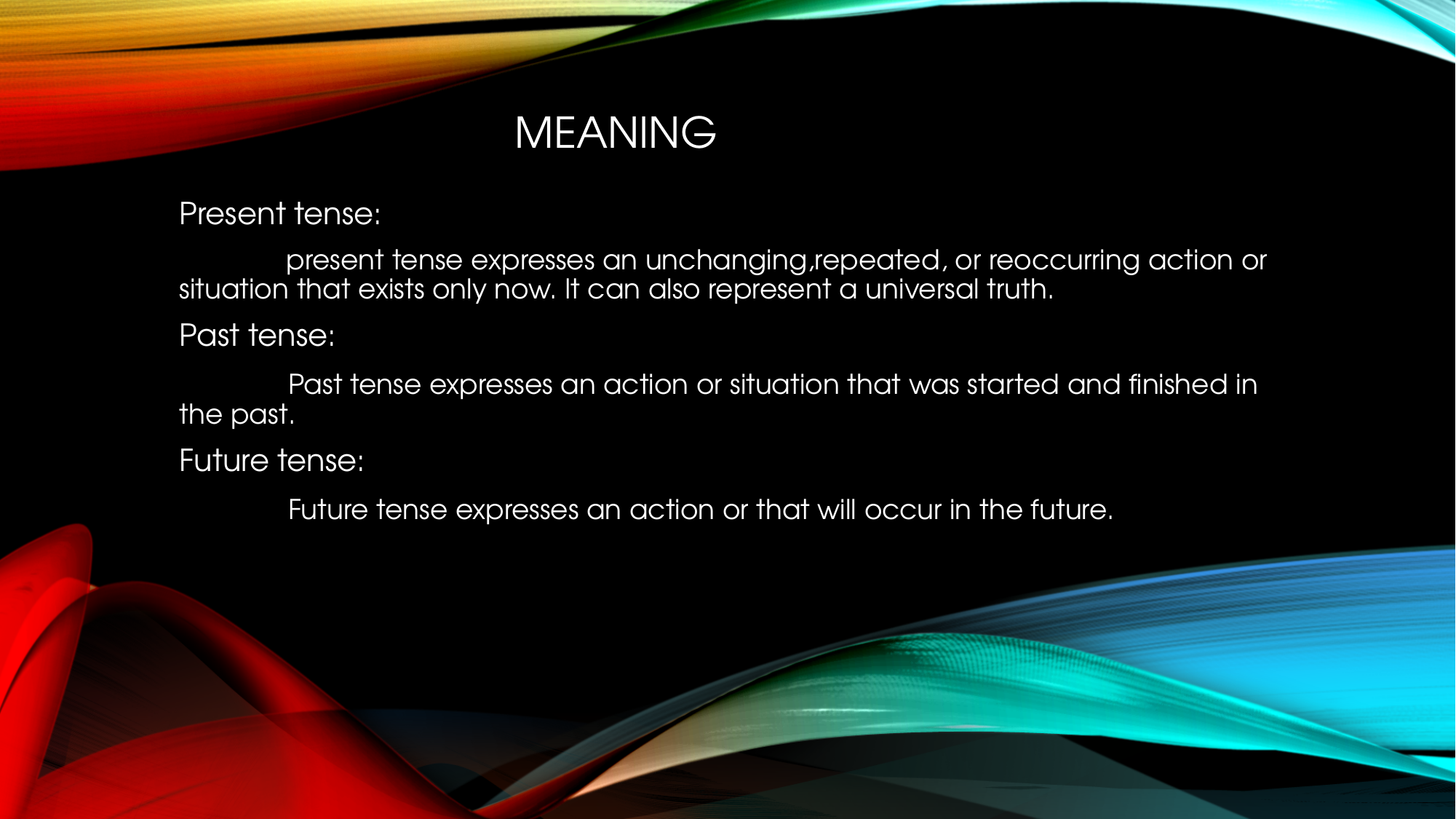

# meaning
Present tense:
              present tense expresses an unchanging,repeated, or reoccurring action or situation that exists only now. It can also represent a universal truth.
Past tense:
             Past tense expresses an action or situation that was started and finished in the past.
Future tense:
             Future tense expresses an action or that will occur in the future.